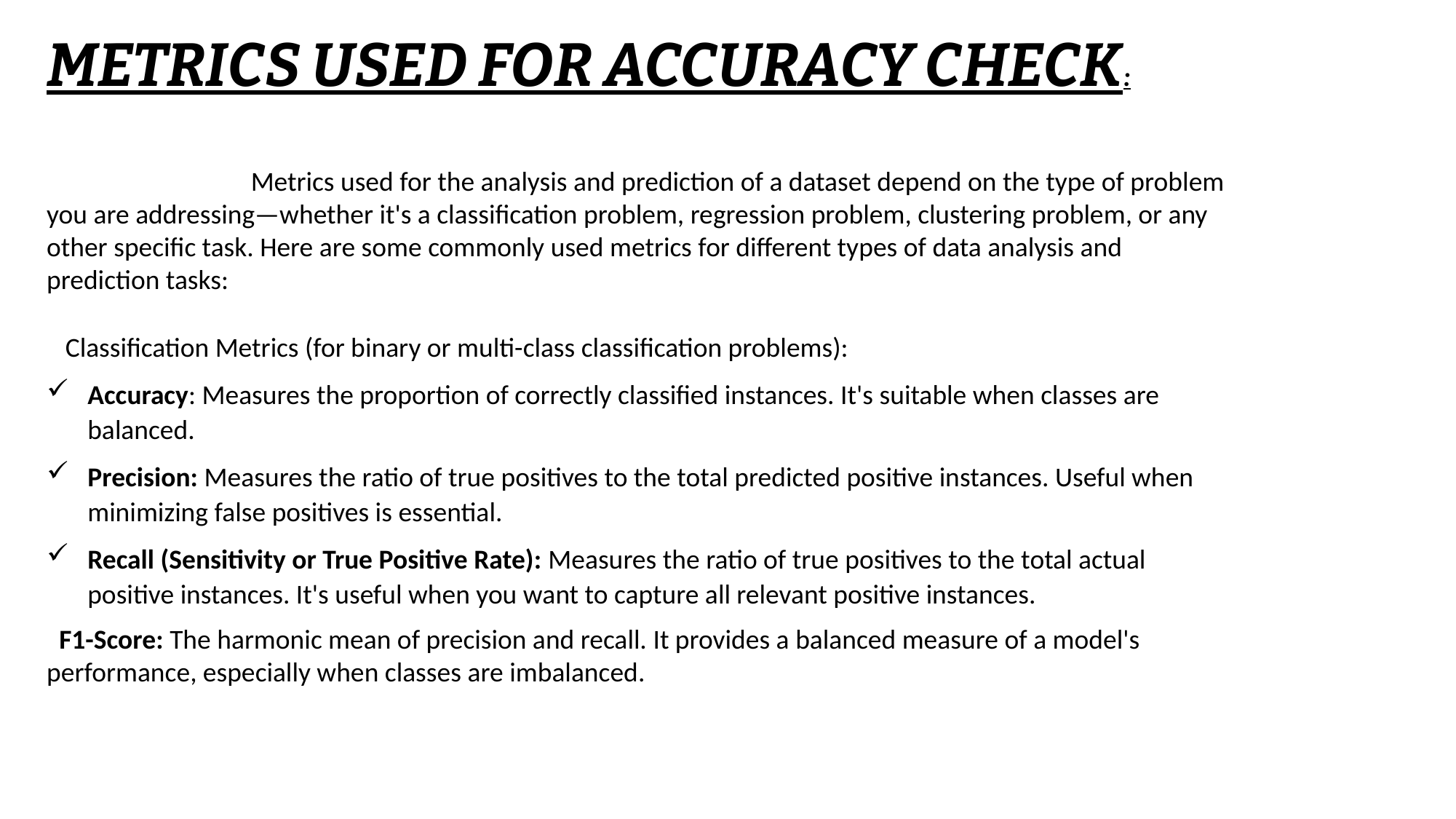

METRICS USED FOR ACCURACY CHECK:

                                 Metrics used for the analysis and prediction of a dataset depend on the type of problem you are addressing—whether it's a classification problem, regression problem, clustering problem, or any other specific task. Here are some commonly used metrics for different types of data analysis and prediction tasks:

   Classification Metrics (for binary or multi-class classification problems):
Accuracy: Measures the proportion of correctly classified instances. It's suitable when classes are balanced.
Precision: Measures the ratio of true positives to the total predicted positive instances. Useful when minimizing false positives is essential.
Recall (Sensitivity or True Positive Rate): Measures the ratio of true positives to the total actual positive instances. It's useful when you want to capture all relevant positive instances.
  F1-Score: The harmonic mean of precision and recall. It provides a balanced measure of a model's performance, especially when classes are imbalanced.